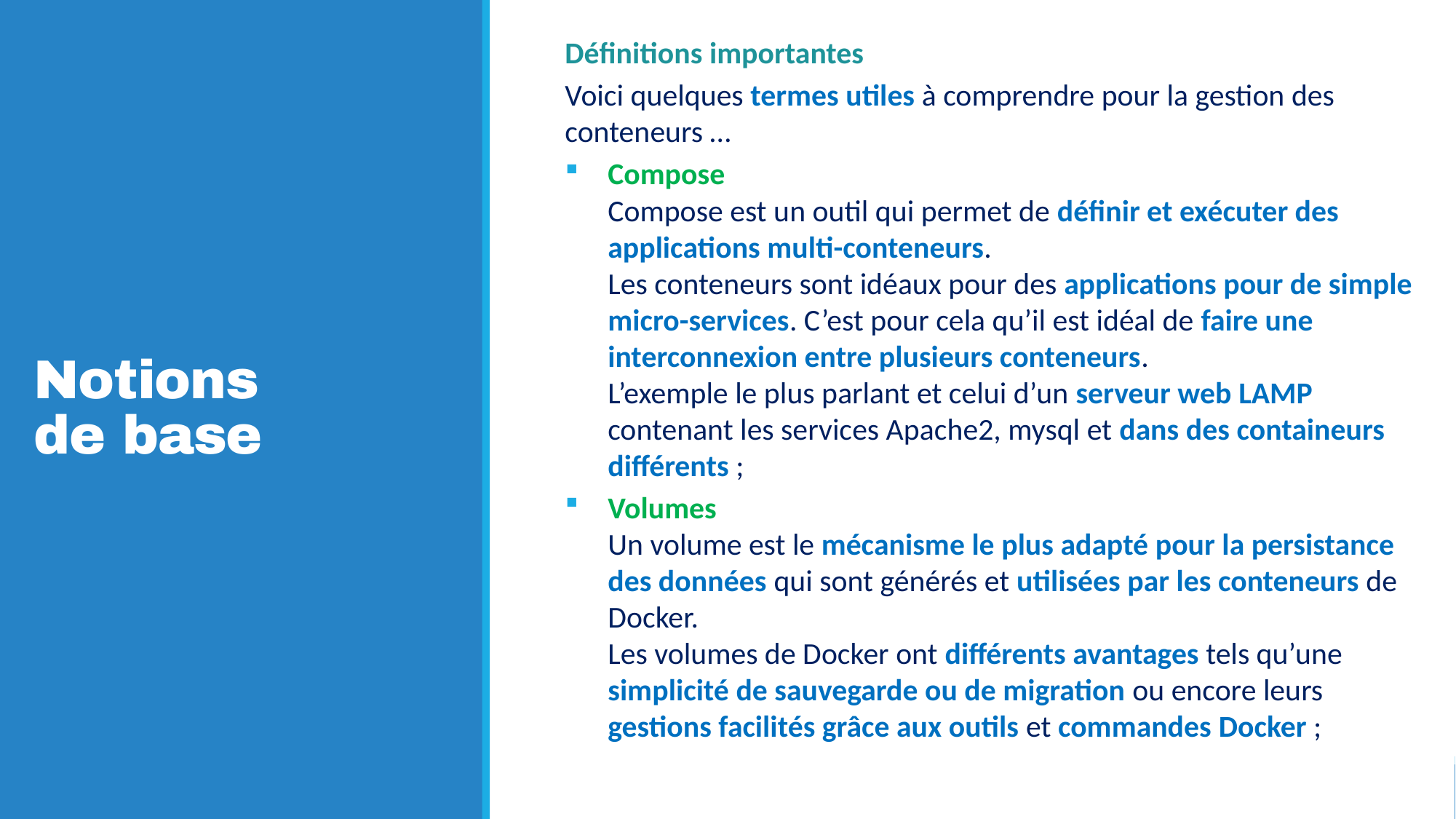

# Notions de base
Définitions importantes
Voici quelques termes utiles à comprendre pour la gestion des conteneurs …
Compose
Compose est un outil qui permet de définir et exécuter des applications multi-conteneurs.
Les conteneurs sont idéaux pour des applications pour de simple micro-services. C’est pour cela qu’il est idéal de faire une interconnexion entre plusieurs conteneurs.
L’exemple le plus parlant et celui d’un serveur web LAMP contenant les services Apache2, mysql et dans des containeurs différents ;
Volumes
Un volume est le mécanisme le plus adapté pour la persistance des données qui sont générés et utilisées par les conteneurs de Docker.
Les volumes de Docker ont différents avantages tels qu’une simplicité de sauvegarde ou de migration ou encore leurs gestions facilités grâce aux outils et commandes Docker ;